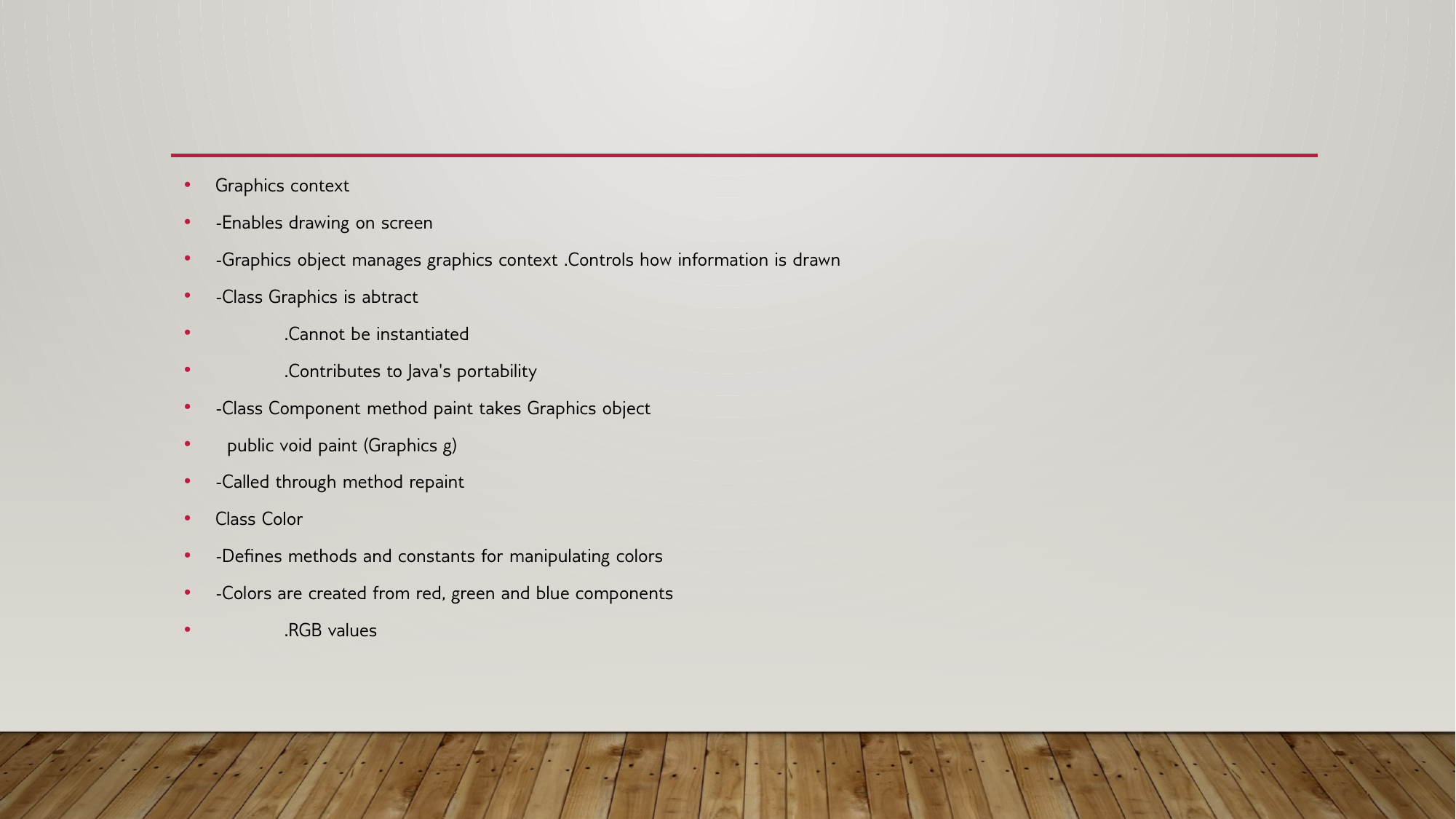

#
Graphics context
-Enables drawing on screen
-Graphics object manages graphics context .Controls how information is drawn
-Class Graphics is abtract
	.Cannot be instantiated
	.Contributes to Java's portability
-Class Component method paint takes Graphics object
  public void paint (Graphics g)
-Called through method repaint
Class Color
-Defines methods and constants for manipulating colors
-Colors are created from red, green and blue components
	.RGB values